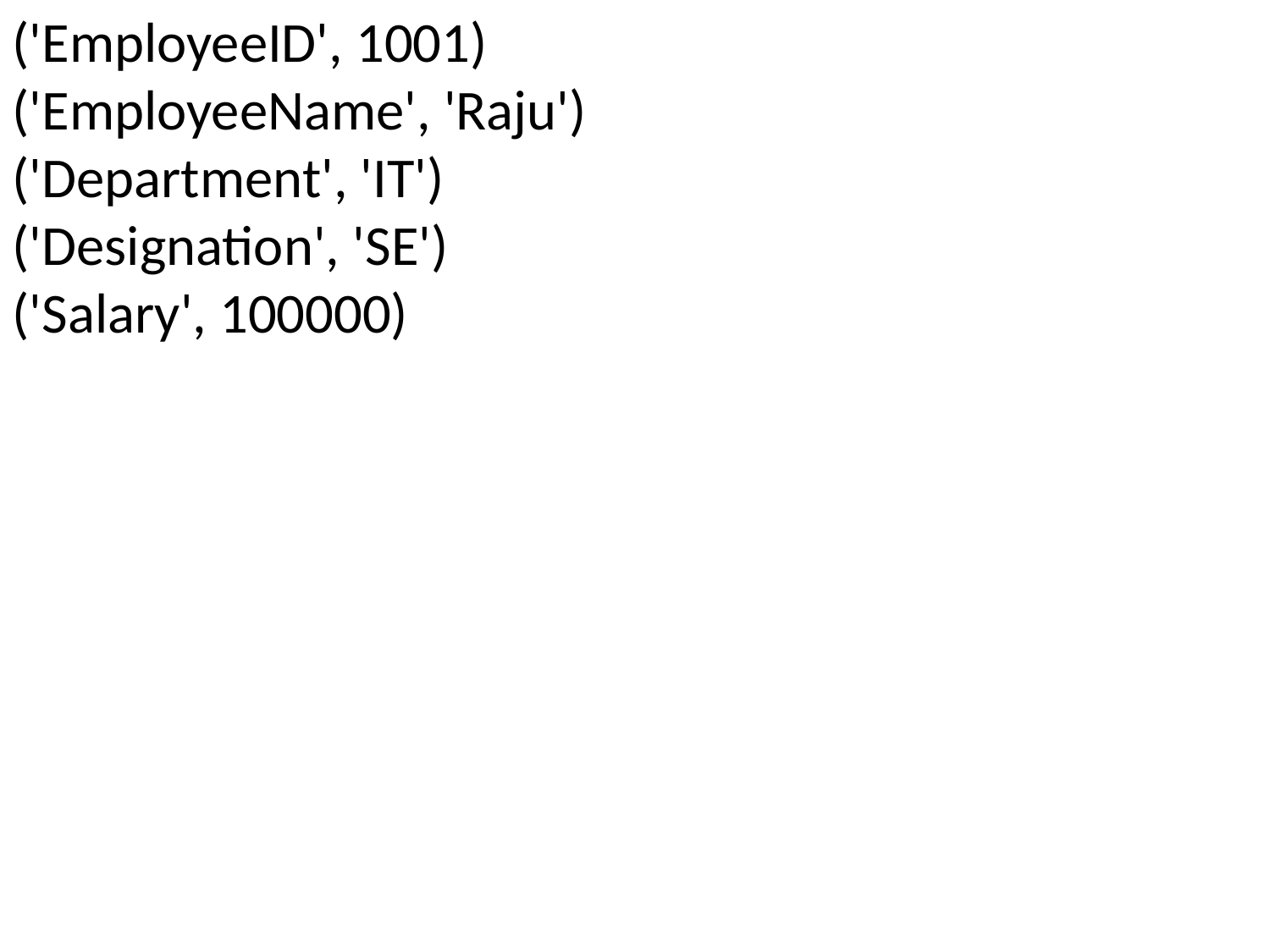

('EmployeeID', 1001)
('EmployeeName', 'Raju')
('Department', 'IT')
('Designation', 'SE')
('Salary', 100000)